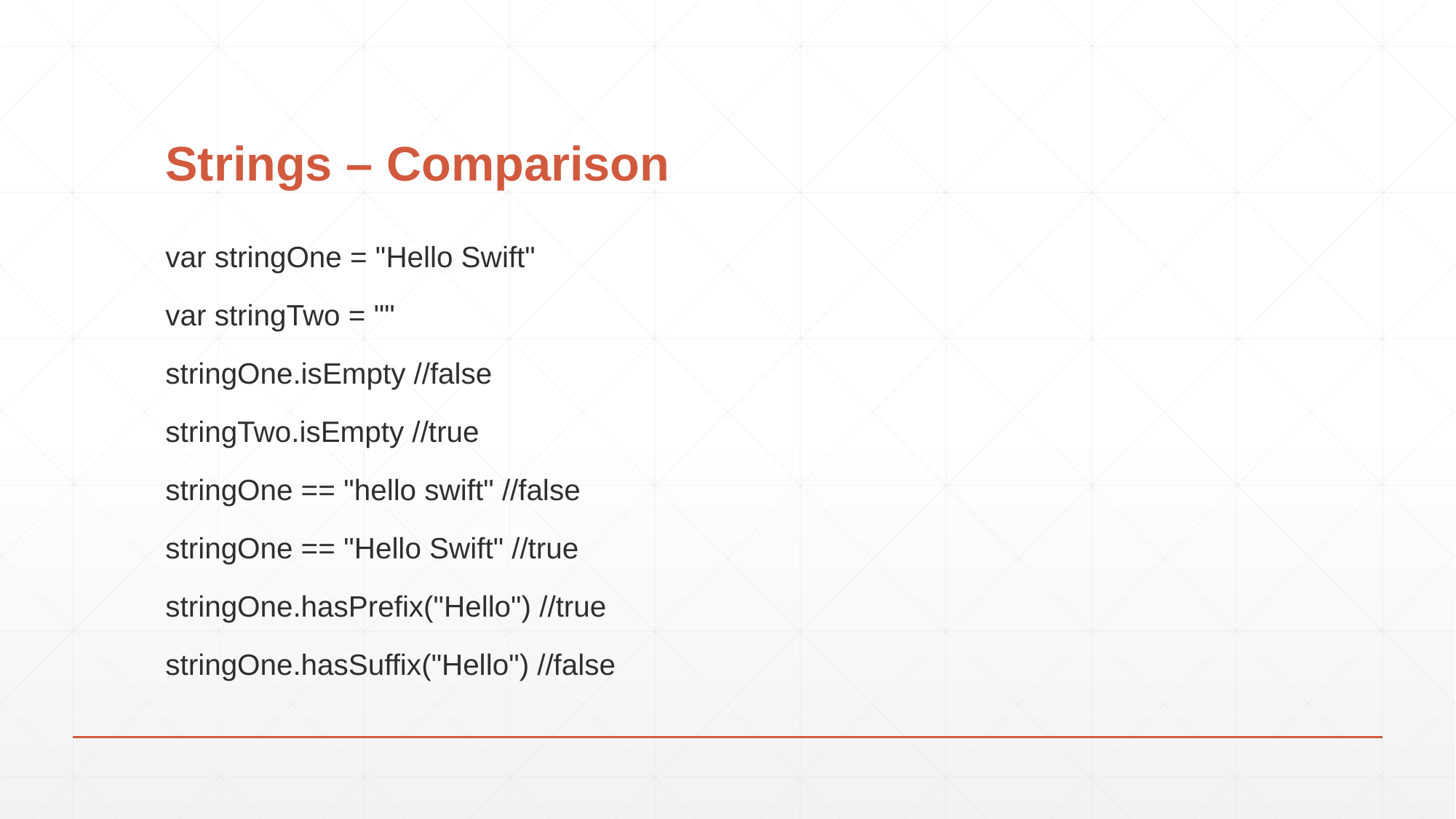

# Strings – Comparison
var stringOne = "Hello Swift"
var stringTwo = ""
stringOne.isEmpty //false
stringTwo.isEmpty //true
stringOne == "hello swift" //false
stringOne == "Hello Swift" //true
stringOne.hasPrefix("Hello") //true
stringOne.hasSuffix("Hello") //false